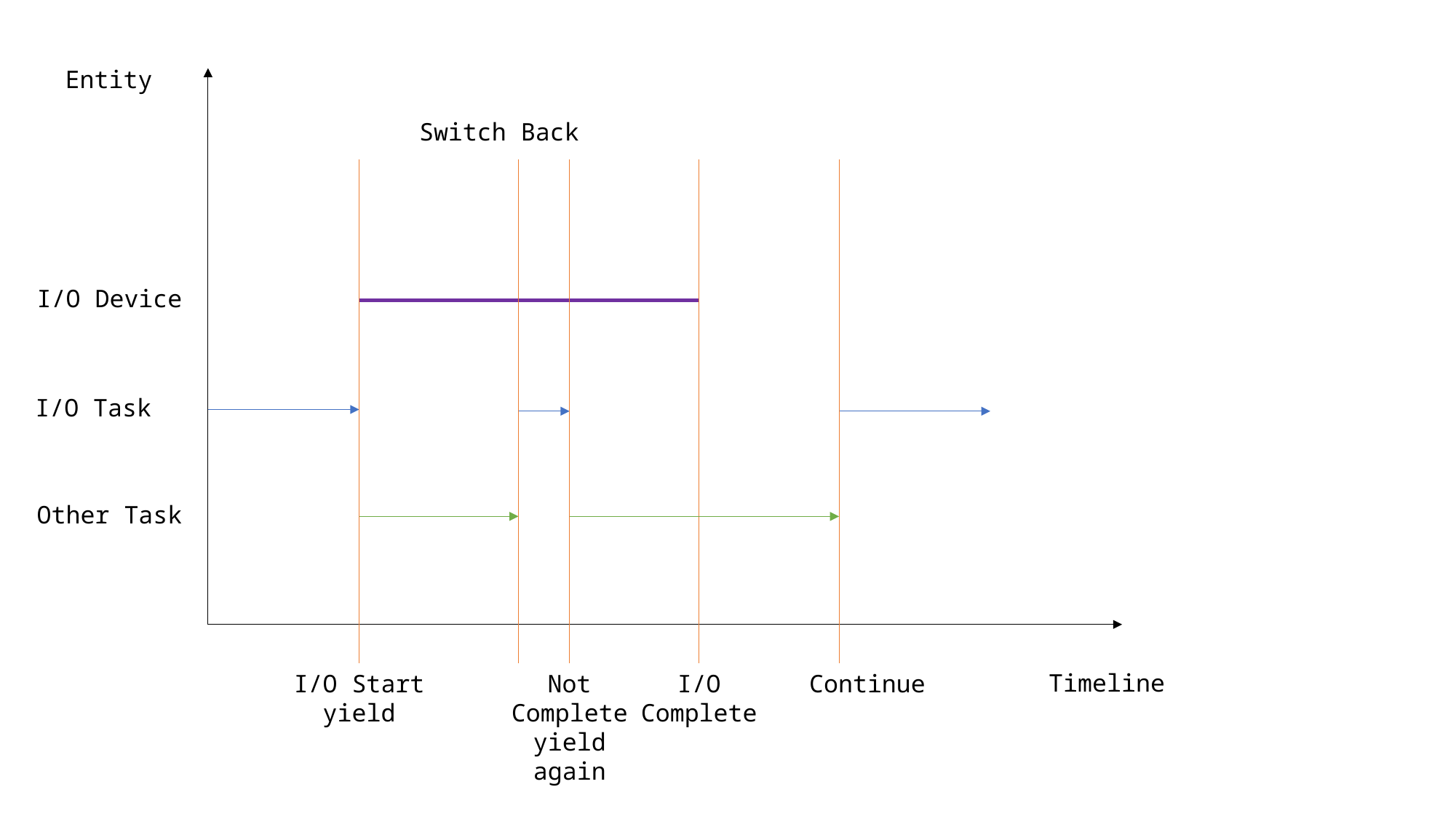

Entity
Switch Back
I/O Device
I/O Task
Other Task
Timeline
I/O Start
yield
Not Complete
yield
again
I/O
Complete
Continue